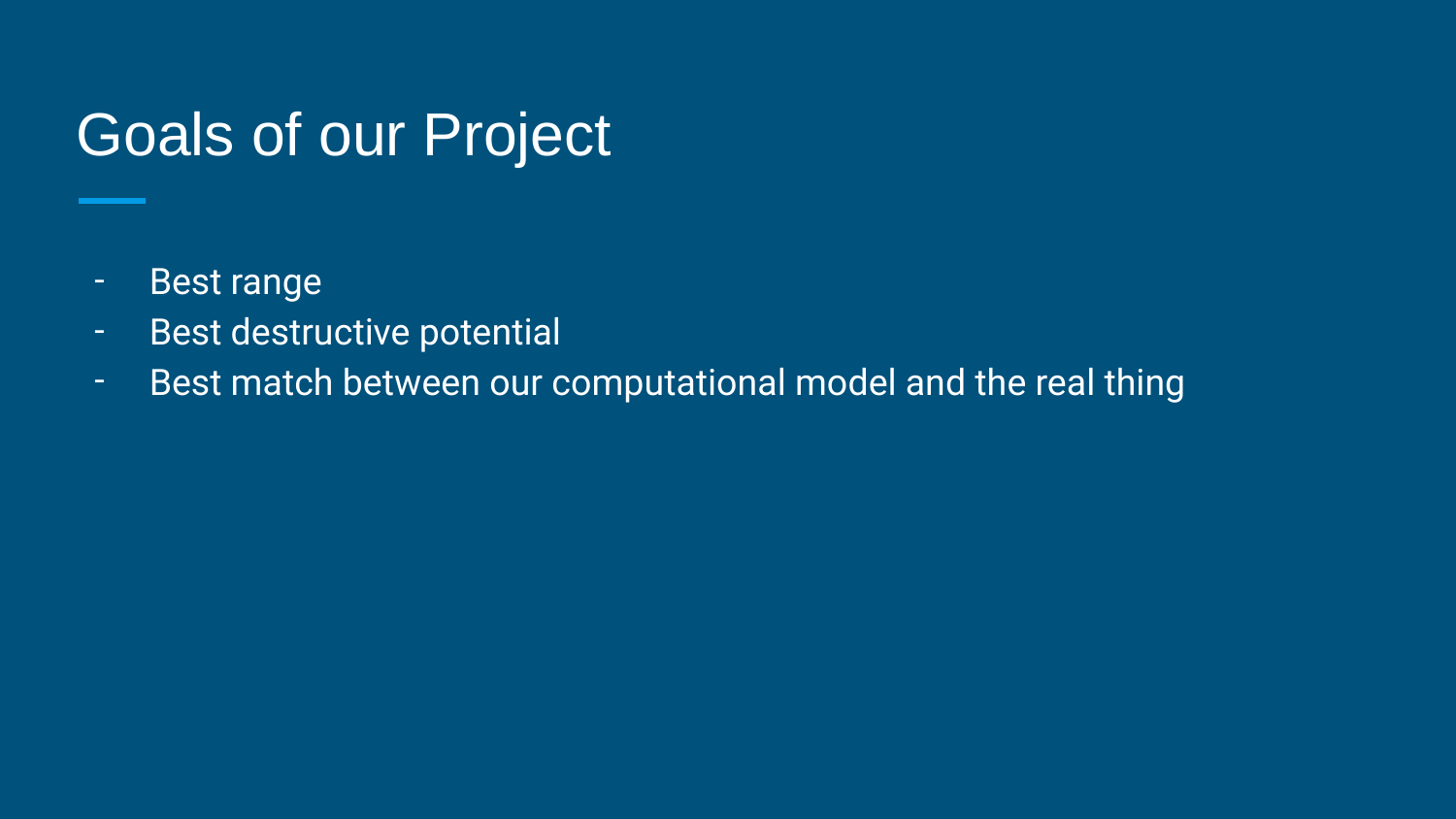

# Goals of our Project
Best range
Best destructive potential
Best match between our computational model and the real thing